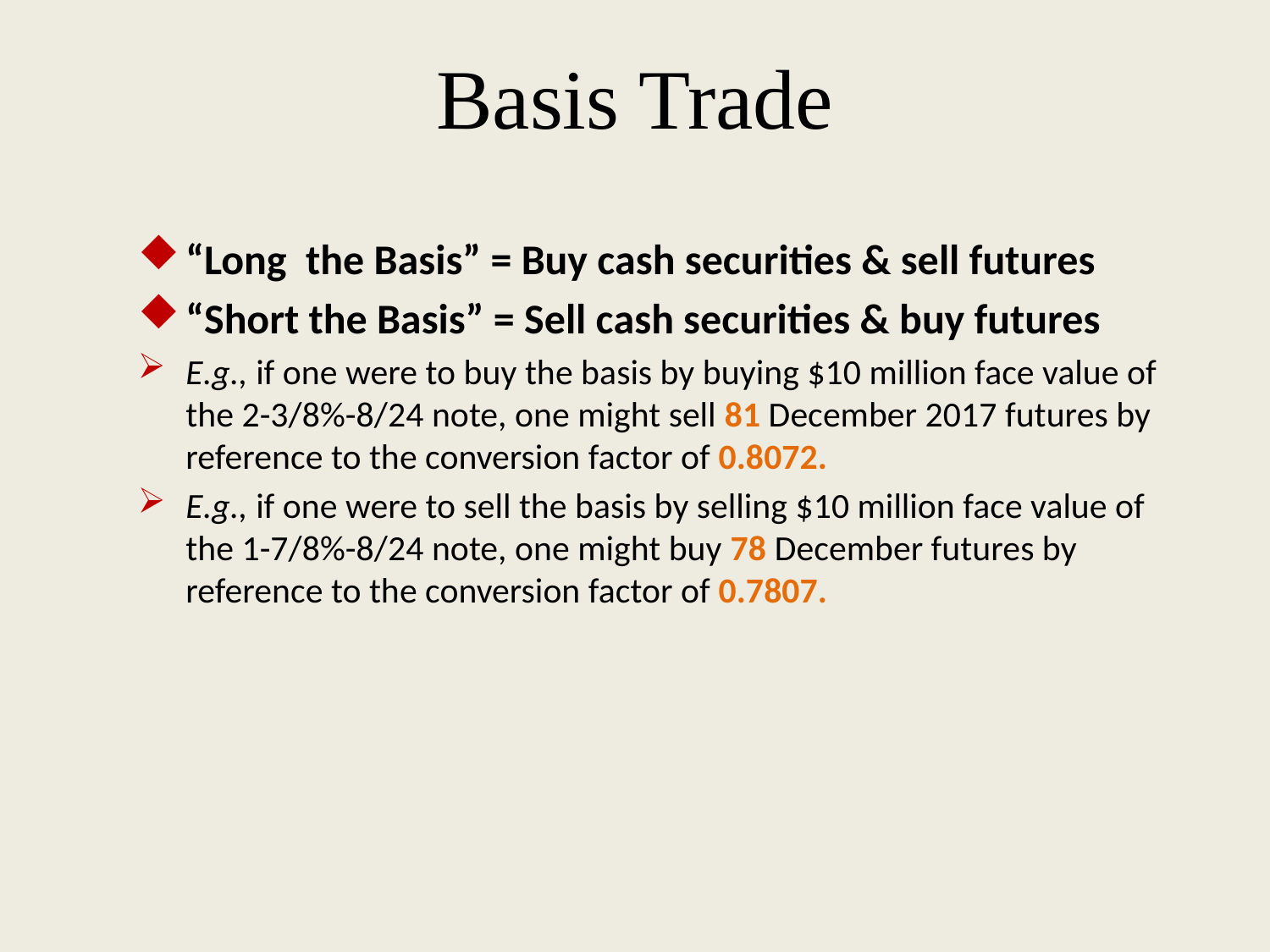

Basis Trade
“Long  the Basis” = Buy cash securities & sell futures
“Short the Basis” = Sell cash securities & buy futures
E.g., if one were to buy the basis by buying $10 million face value of the 2-3/8%-8/24 note, one might sell 81 December 2017 futures by reference to the conversion factor of 0.8072.
E.g., if one were to sell the basis by selling $10 million face value of the 1-7/8%-8/24 note, one might buy 78 December futures by reference to the conversion factor of 0.7807.